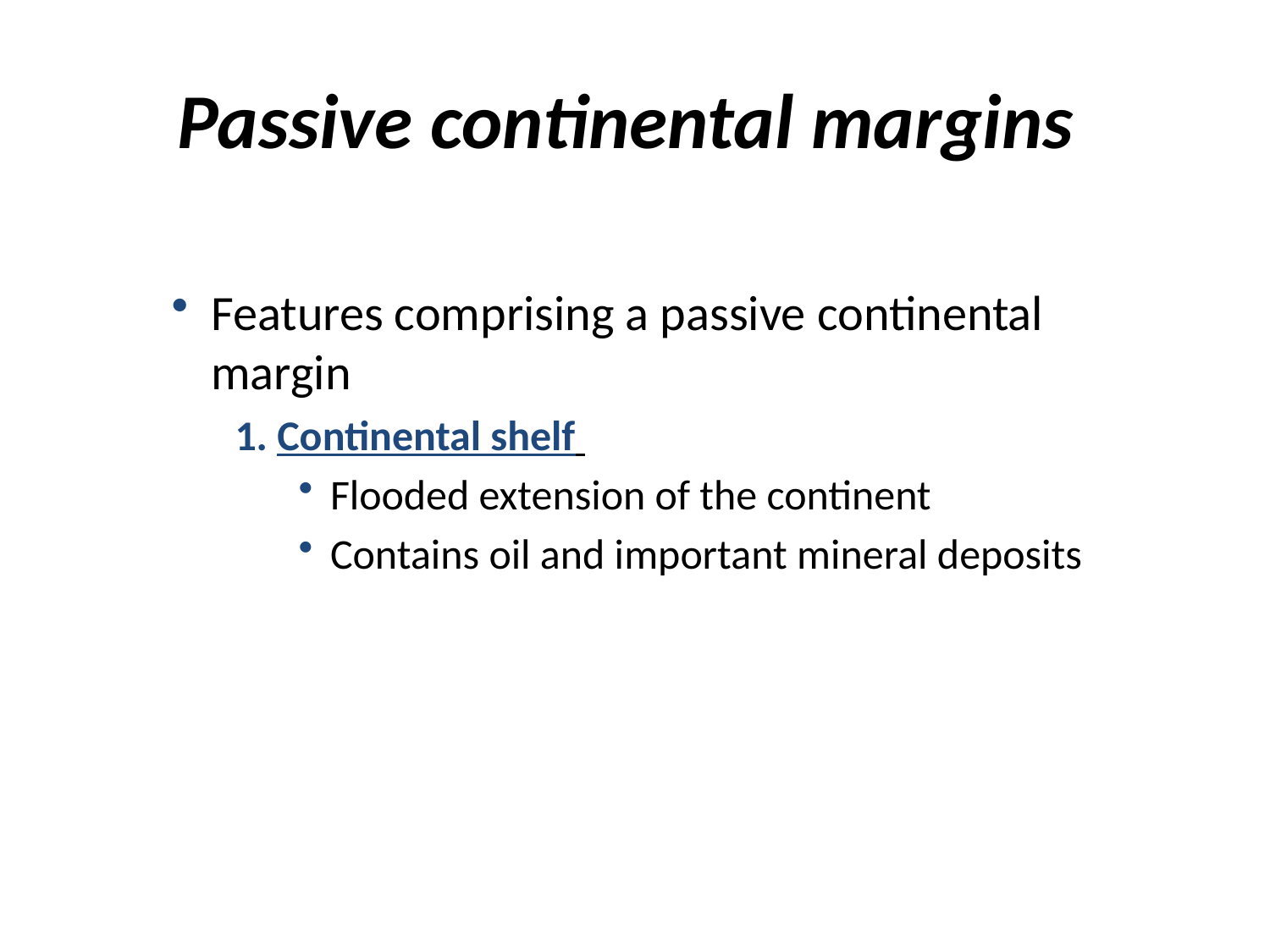

# Passive continental margins
Features comprising a passive continental margin
1. Continental shelf
Flooded extension of the continent
Contains oil and important mineral deposits